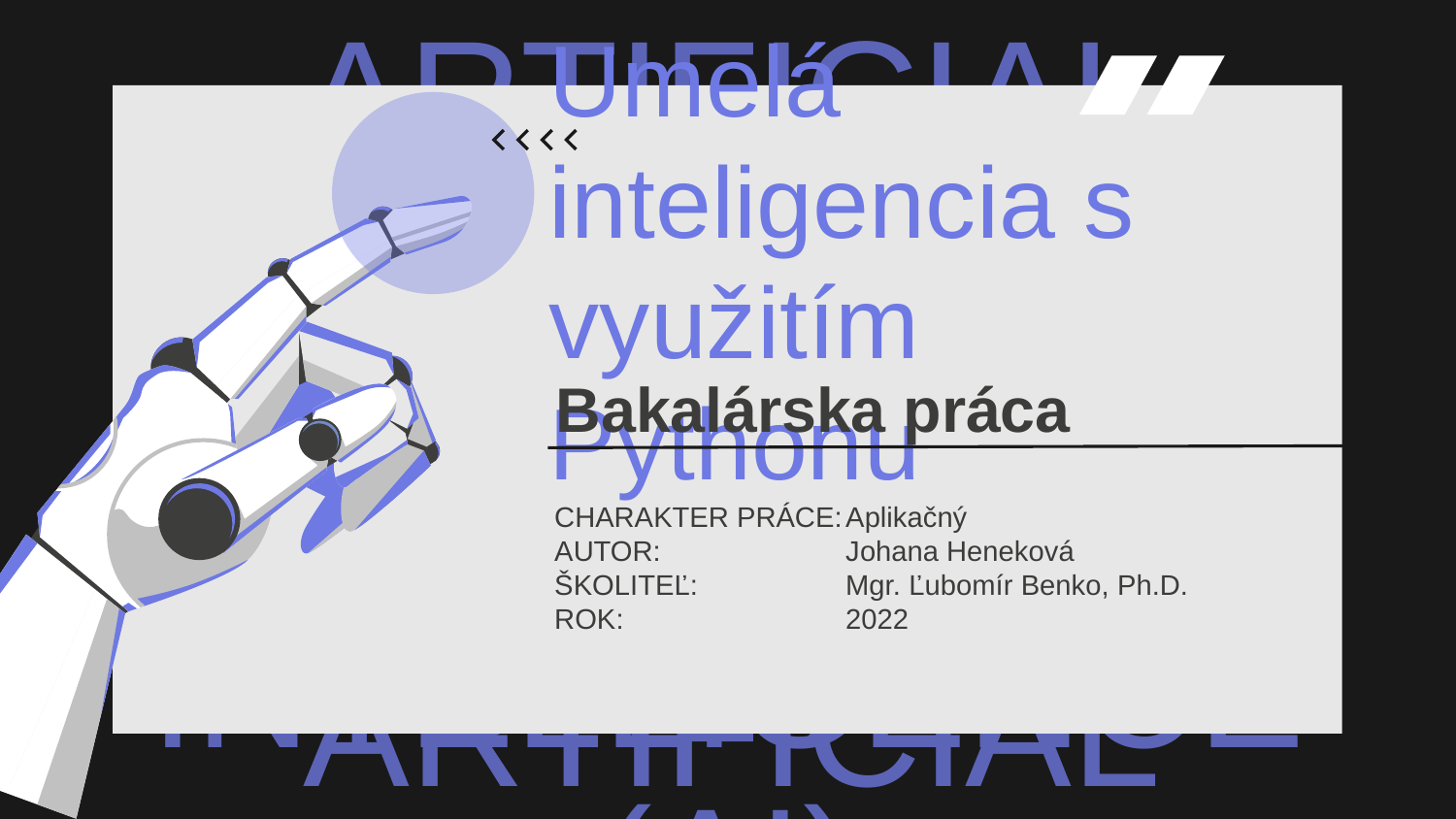

# Umelá inteligencia s využitím Pythonu

Bakalárska práca
CHARAKTER PRÁCE:	Aplikačný
AUTOR:		Johana Heneková
ŠKOLITEĽ:		Mgr. Ľubomír Benko, Ph.D.
ROK:		2022